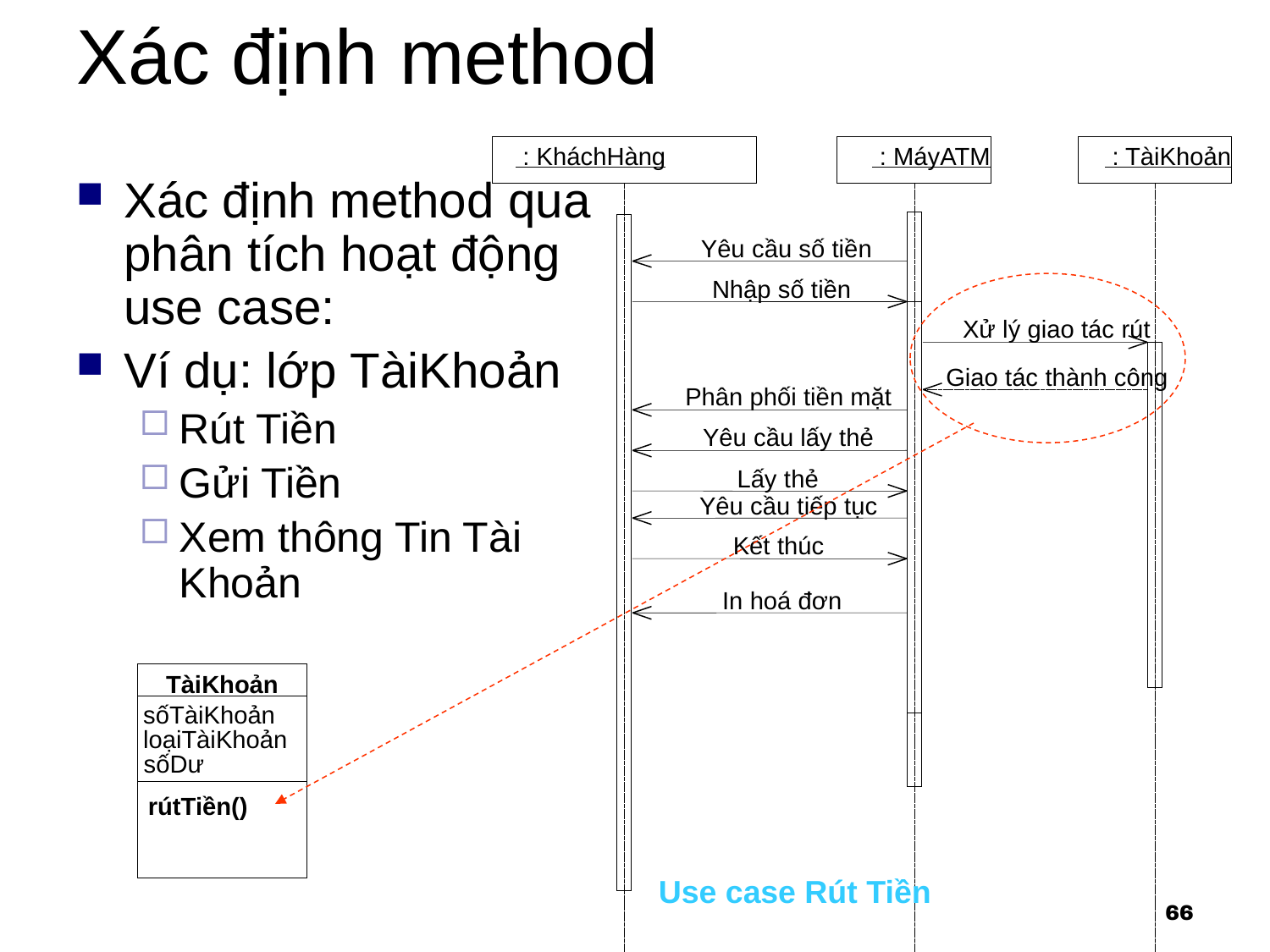

# Xác định method

 : KháchHàng
 : MáyATM
 : TàiKhoản
Xác định method qua phân tích hoạt động use case:
Ví dụ: lớp TàiKhoản
Rút Tiền
Gửi Tiền
Xem thông Tin Tài Khoản

Yêu cầu số tiền

Nhập số tiền

Xử lý giao tác rút

Giao tác thành công
Phân phối tiền mặt

Yêu cầu lấy thẻ

Lấy thẻ

Yêu cầu tiếp tục

Kết thúc

In hoá đơn

TàiKhoản

sốTàiKhoản
loạiTàiKhoản
sốDư

rútTiền()
Use case Rút Tiền
66